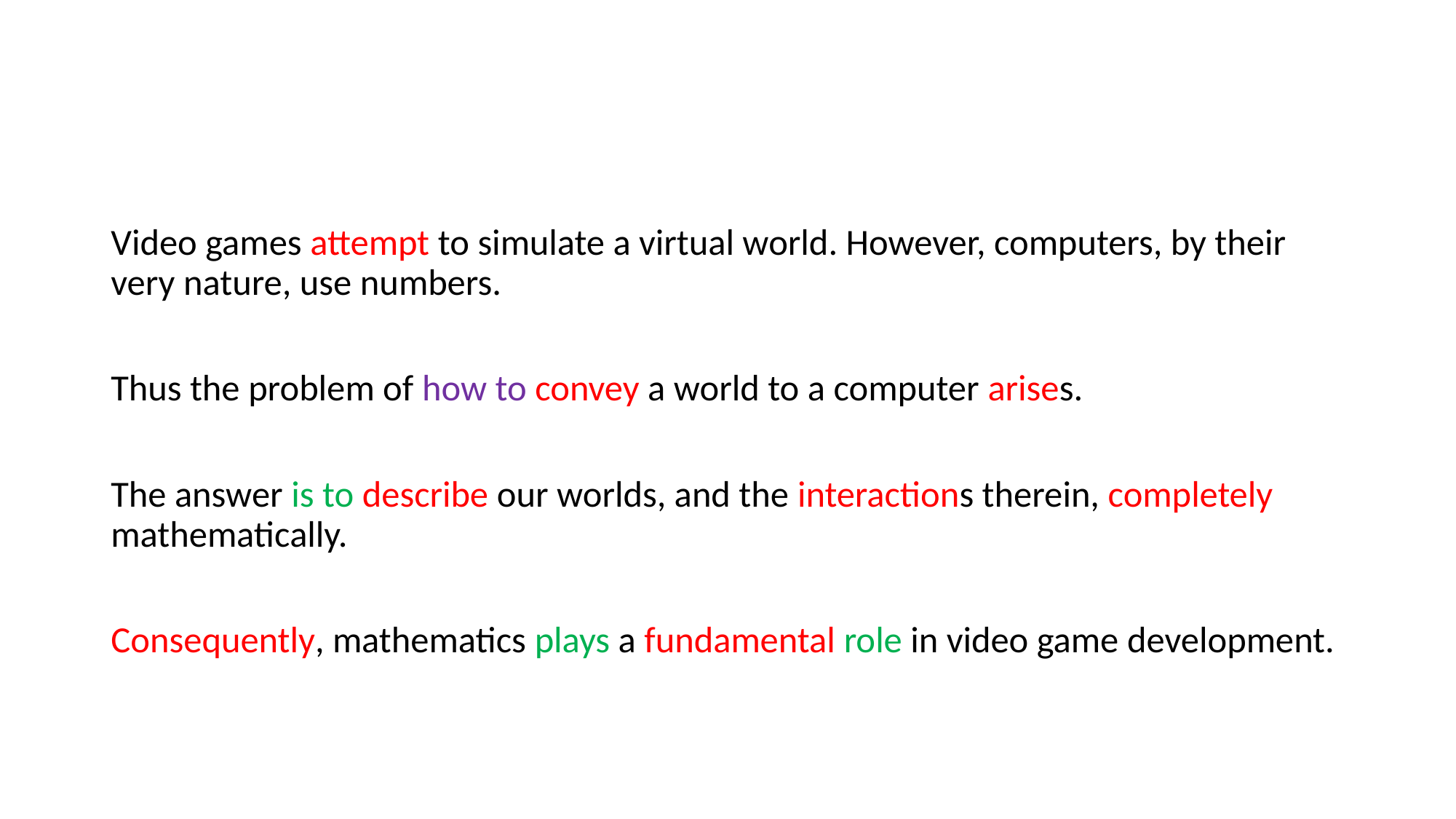

#
Video games attempt to simulate a virtual world. However, computers, by their very nature, use numbers.

Thus the problem of how to convey a world to a computer arises.

The answer is to describe our worlds, and the interactions therein, completely mathematically.

Consequently, mathematics plays a fundamental role in video game development.